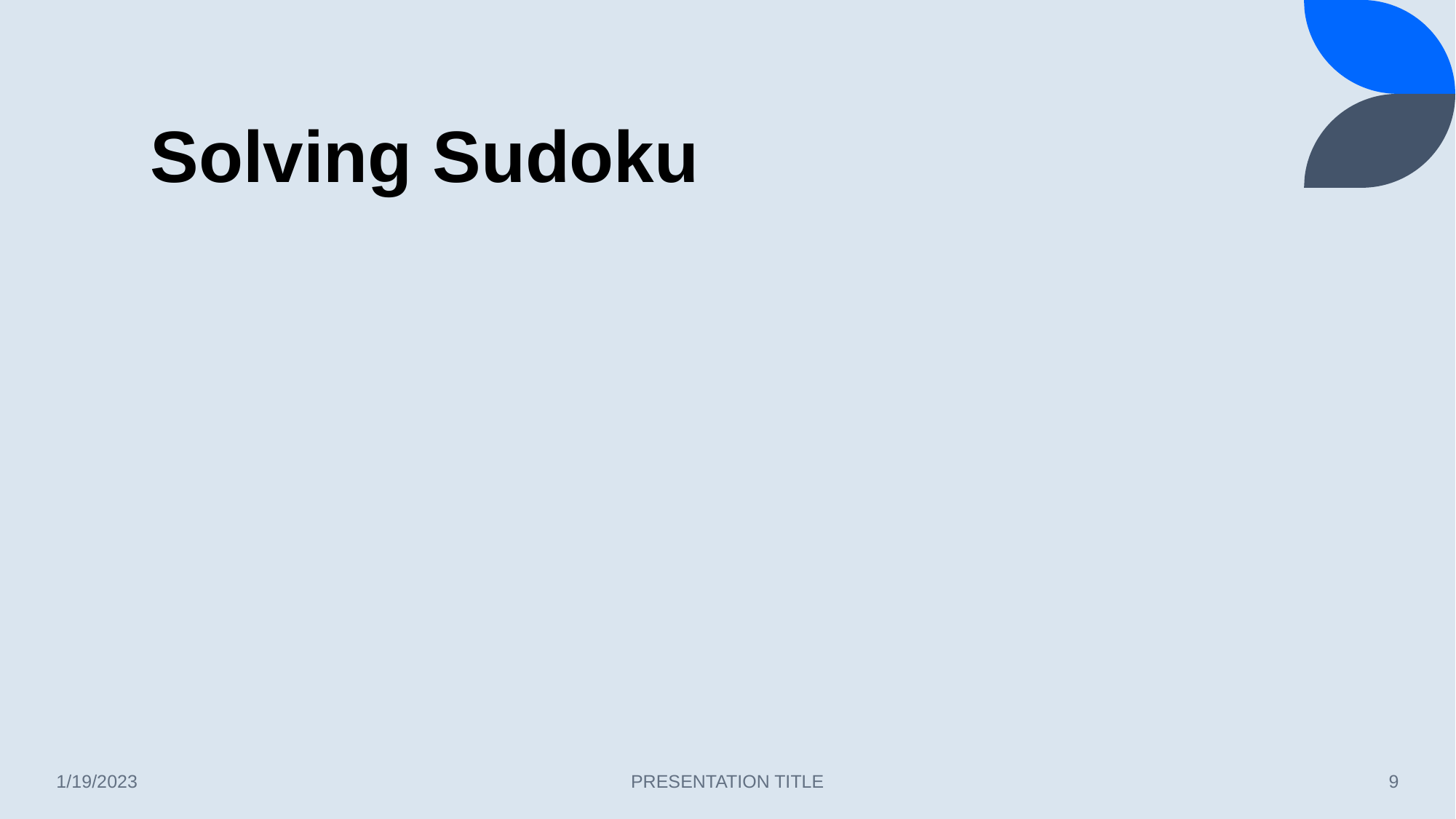

# Solving Sudoku

1/19/2023
PRESENTATION TITLE
9